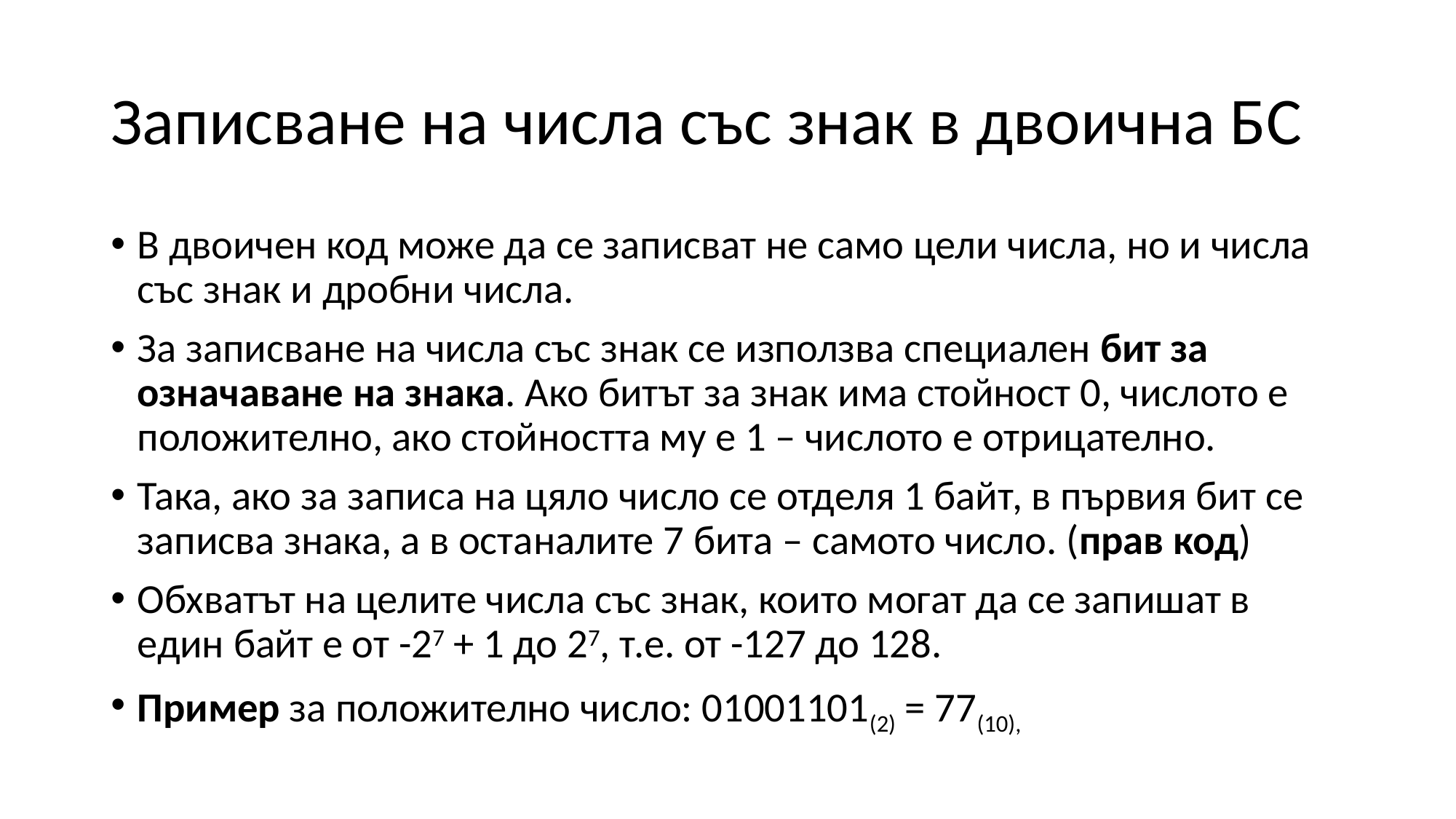

# Записване на числа със знак в двоична БС
В двоичен код може да се записват не само цели числа, но и числа със знак и дробни числа.
За записване на числа със знак се използва специален бит за означаване на знака. Ако битът за знак има стойност 0, числото е положително, ако стойността му е 1 – числото е отрицателно.
Така, ако за записа на цяло число се отделя 1 байт, в първия бит се записва знака, а в останалите 7 бита – самото число. (прав код)
Обхватът на целите числа със знак, които могат да се запишат в един байт е от -27 + 1 до 27, т.е. от -127 до 128.
Пример за положително число: 01001101(2) = 77(10),